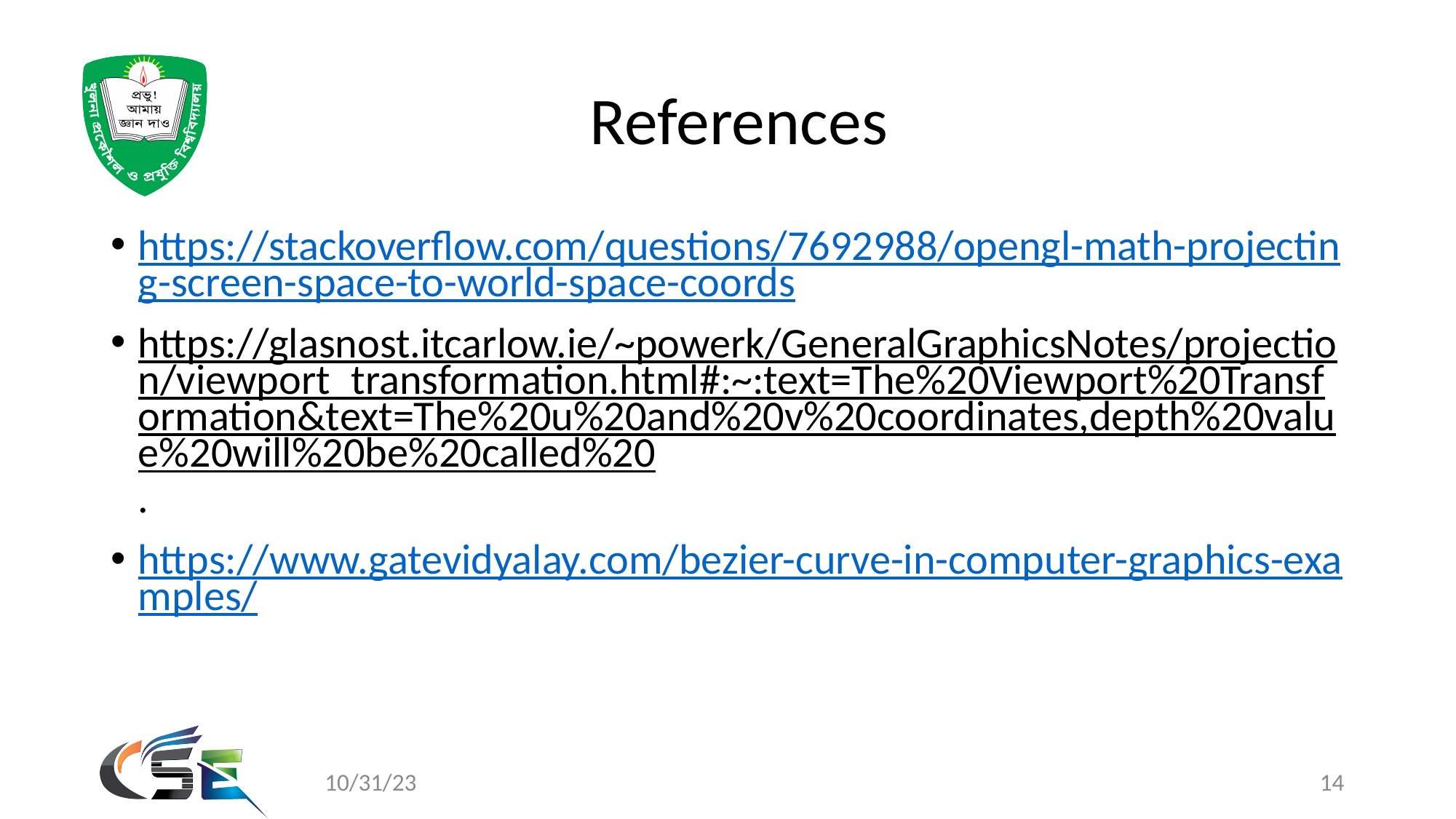

# References
https://stackoverflow.com/questions/7692988/opengl-math-projecting-screen-space-to-world-space-coords
https://glasnost.itcarlow.ie/~powerk/GeneralGraphicsNotes/projection/viewport_transformation.html#:~:text=The%20Viewport%20Transformation&text=The%20u%20and%20v%20coordinates,depth%20value%20will%20be%20called%20.
https://www.gatevidyalay.com/bezier-curve-in-computer-graphics-examples/

10/31/23
14